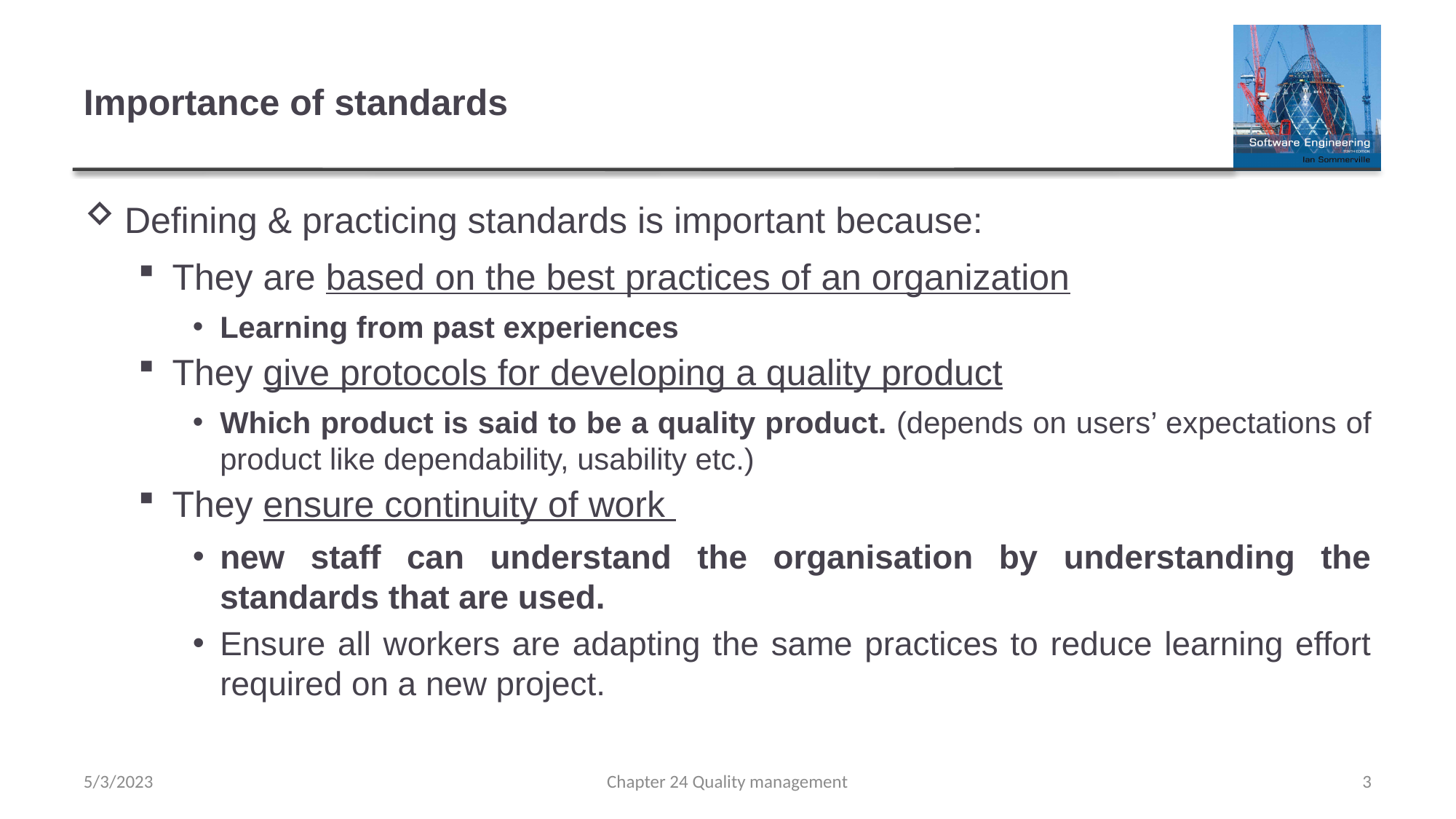

# Importance of standards
Defining & practicing standards is important because:
They are based on the best practices of an organization
Learning from past experiences
They give protocols for developing a quality product
Which product is said to be a quality product. (depends on users’ expectations of product like dependability, usability etc.)
They ensure continuity of work
new staff can understand the organisation by understanding the standards that are used.
Ensure all workers are adapting the same practices to reduce learning effort required on a new project.
5/3/2023
Chapter 24 Quality management
3